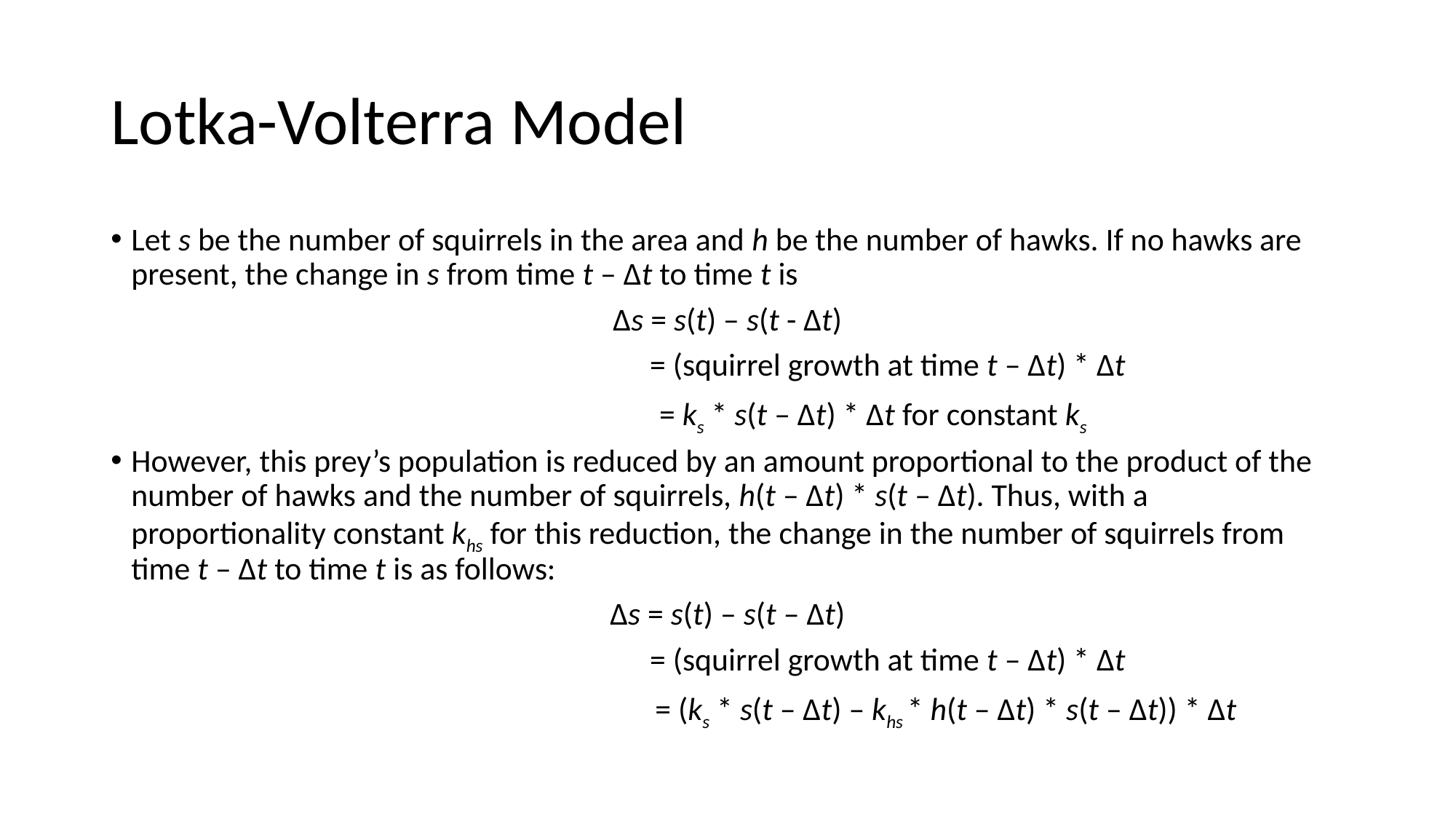

Lotka-Volterra Model
Let s be the number of squirrels in the area and h be the number of hawks. If no hawks are present, the change in s from time t – Δt to time t is
Δs = s(t) – s(t - Δt)
                                            = (squirrel growth at time t – Δt) * Δt
                                        = ks * s(t – Δt) * Δt for constant ks
However, this prey’s population is reduced by an amount proportional to the product of the number of hawks and the number of squirrels, h(t – Δt) * s(t – Δt). Thus, with a proportionality constant khs for this reduction, the change in the number of squirrels from time t – Δt to time t is as follows:
Δs = s(t) – s(t – Δt)
                                            = (squirrel growth at time t – Δt) * Δt
                                                            = (ks * s(t – Δt) – khs * h(t – Δt) * s(t – Δt)) * Δt